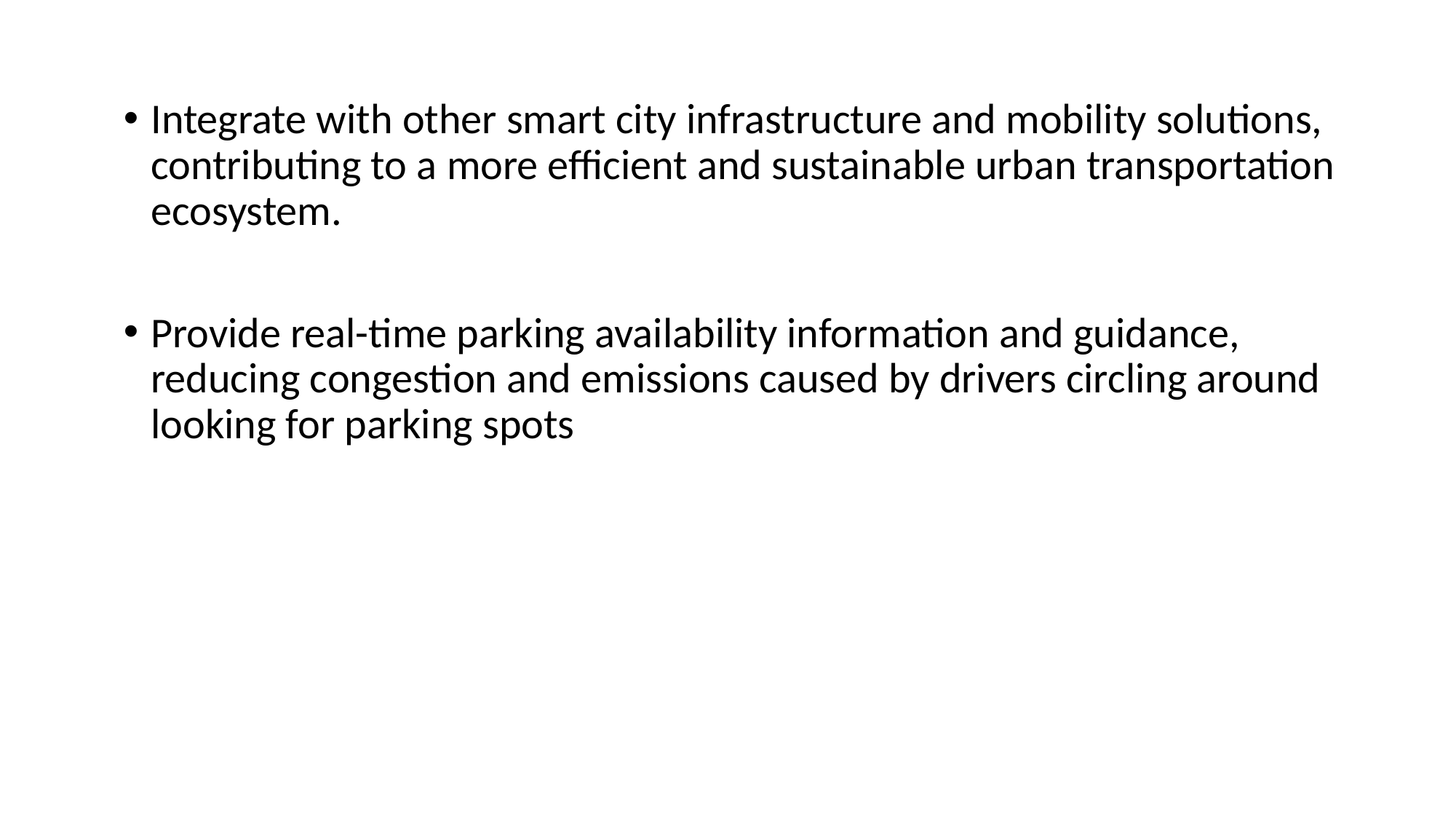

Integrate with other smart city infrastructure and mobility solutions, contributing to a more efficient and sustainable urban transportation ecosystem.

Provide real-time parking availability information and guidance, reducing congestion and emissions caused by drivers circling around looking for parking spots